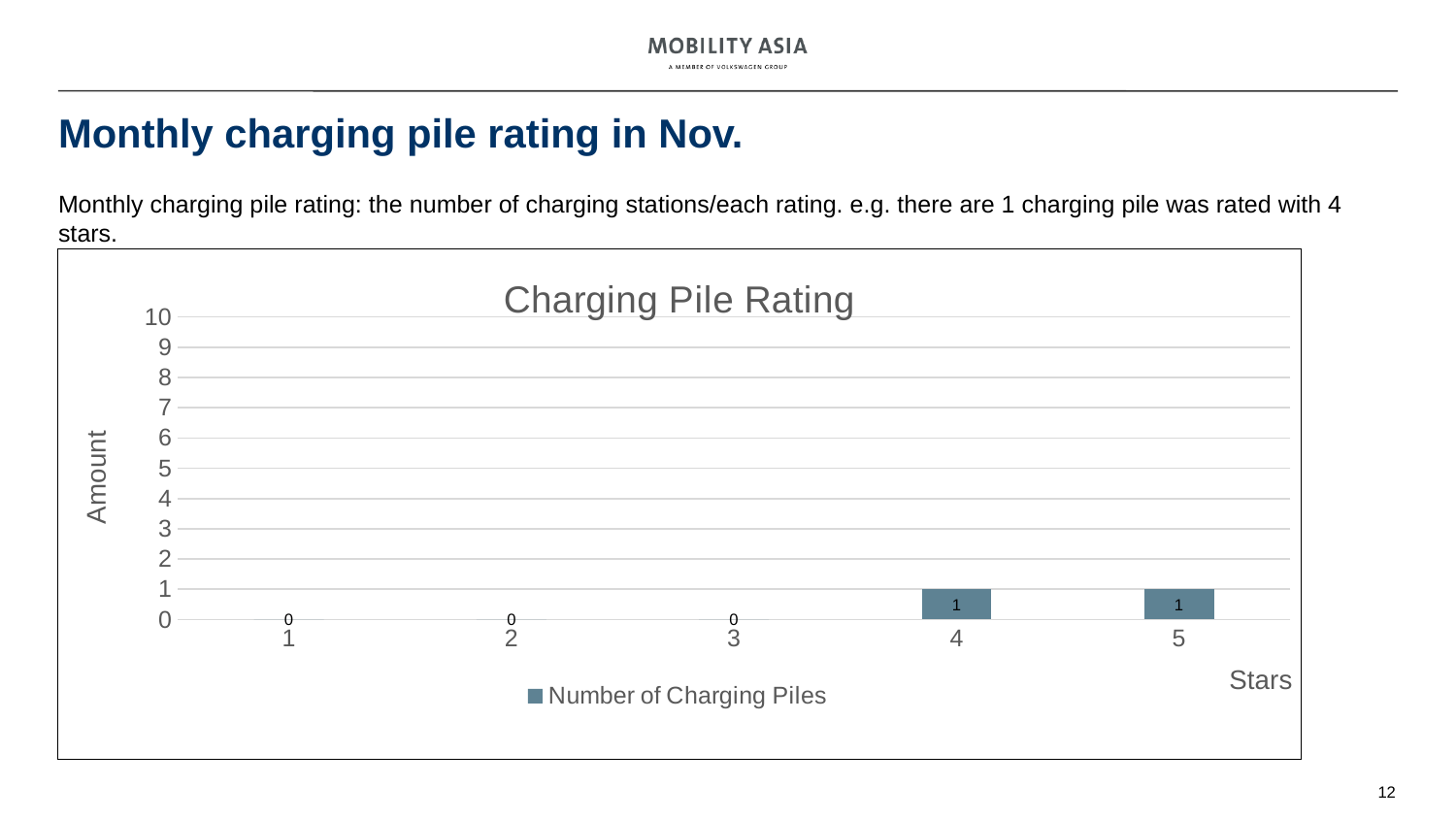

# Monthly charging pile rating in Nov.
Monthly charging pile rating: the number of charging stations/each rating. e.g. there are 1 charging pile was rated with 4 stars.

### Chart: Charging Pile Rating

| Category | Number of Charging Piles |
|---|---|
| 1 | 0.0 |
| 2 | 0.0 |
| 3 | 0.0 |
| 4 | 1.0 |
| 5 | 1.0 |
12